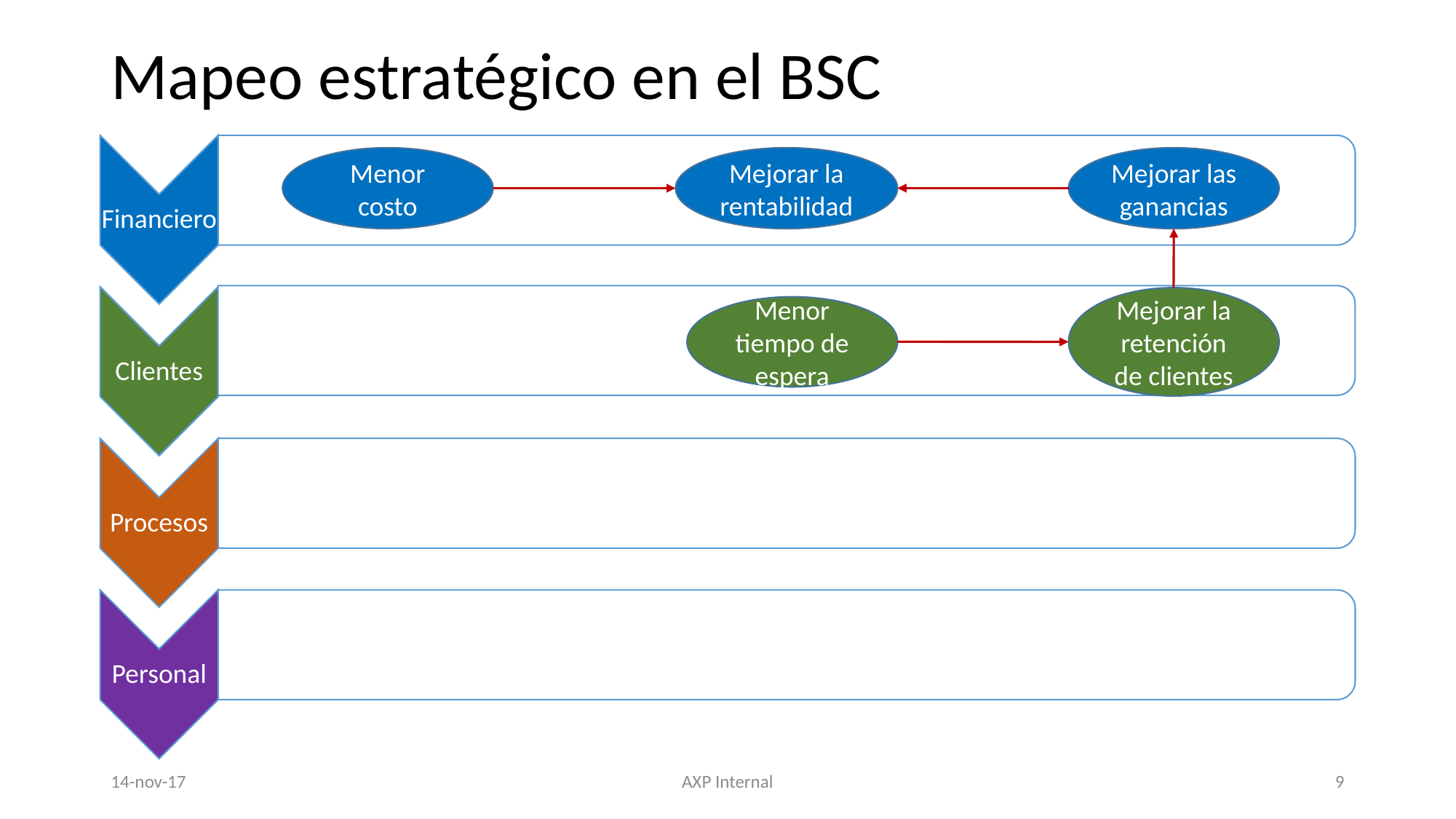

# Mapeo estratégico en el BSC
Financiero
Clientes
Procesos
Personal
Menor costo
Mejorar la rentabilidad
Mejorar las ganancias
Mejorar la retención de clientes
Menor tiempo de espera
14-nov-17
AXP Internal
9